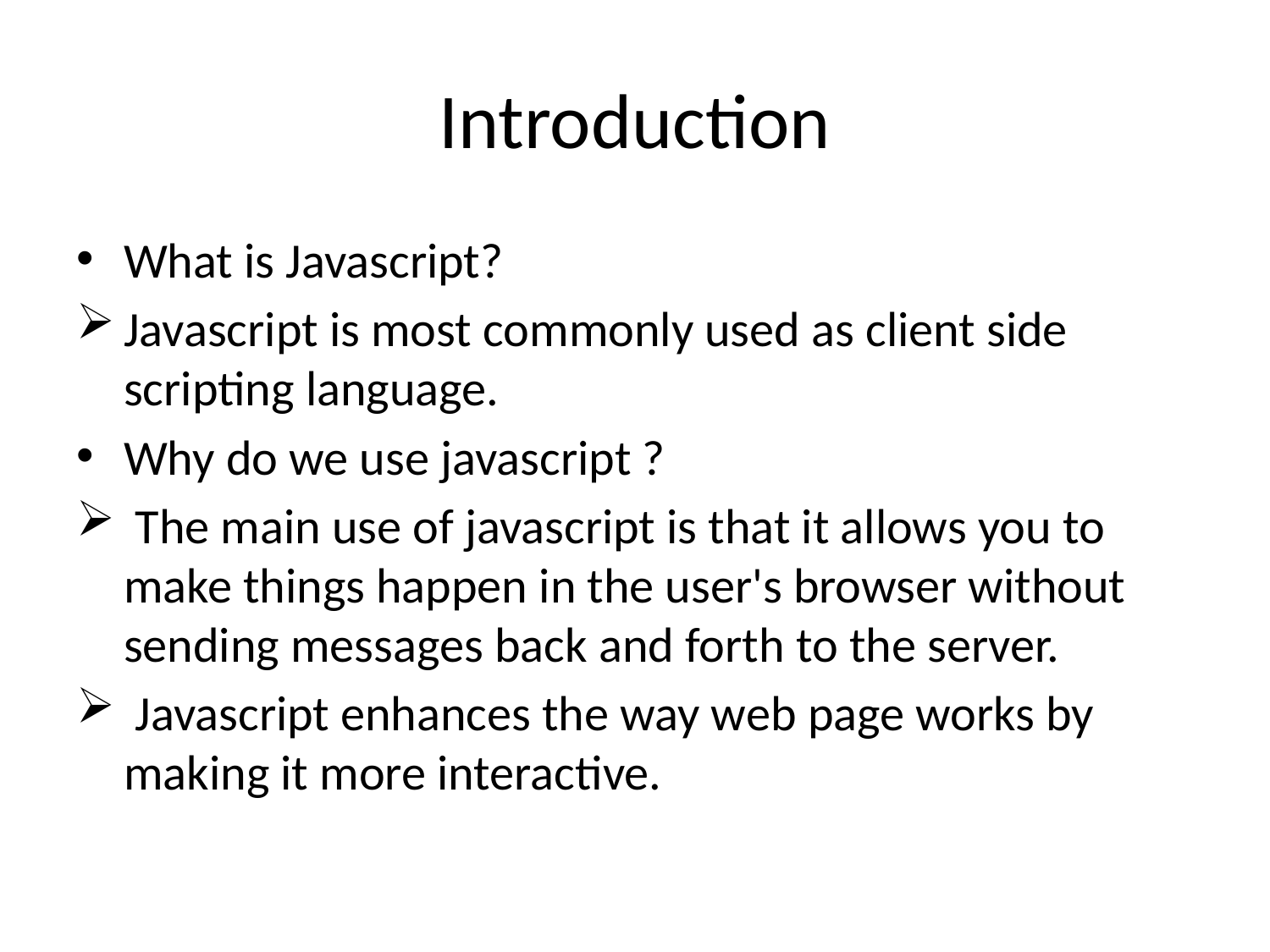

# Introduction
What is Javascript?
Javascript is most commonly used as client side scripting language.
Why do we use javascript ?
 The main use of javascript is that it allows you to make things happen in the user's browser without sending messages back and forth to the server.
 Javascript enhances the way web page works by making it more interactive.